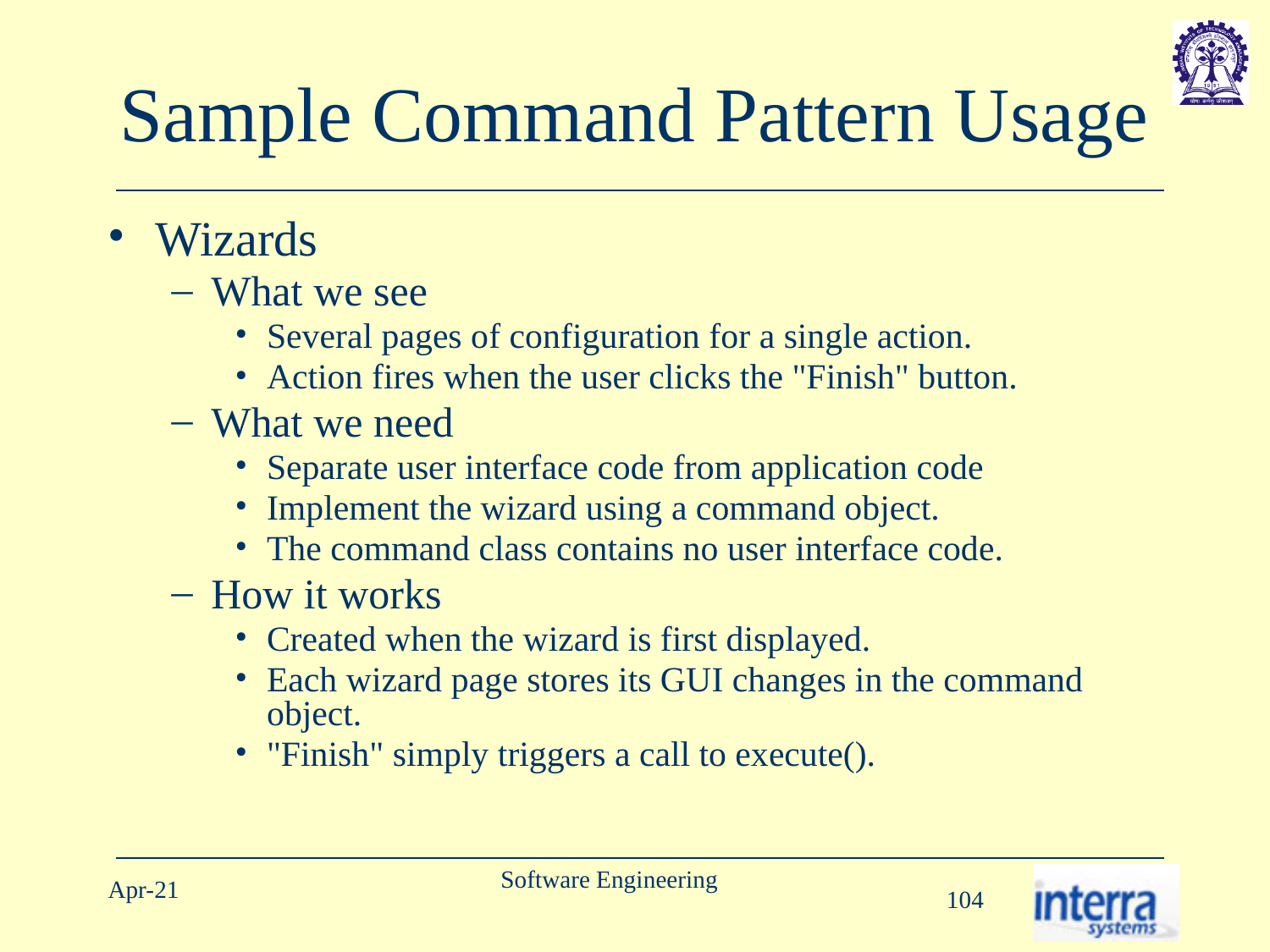

# Sample Command Pattern Usage
Wizards
What we see
Several pages of configuration for a single action.
Action fires when the user clicks the "Finish" button.
What we need
Separate user interface code from application code
Implement the wizard using a command object.
The command class contains no user interface code.
How it works
Created when the wizard is first displayed.
Each wizard page stores its GUI changes in the command object.
"Finish" simply triggers a call to execute().
Software Engineering
Apr-21